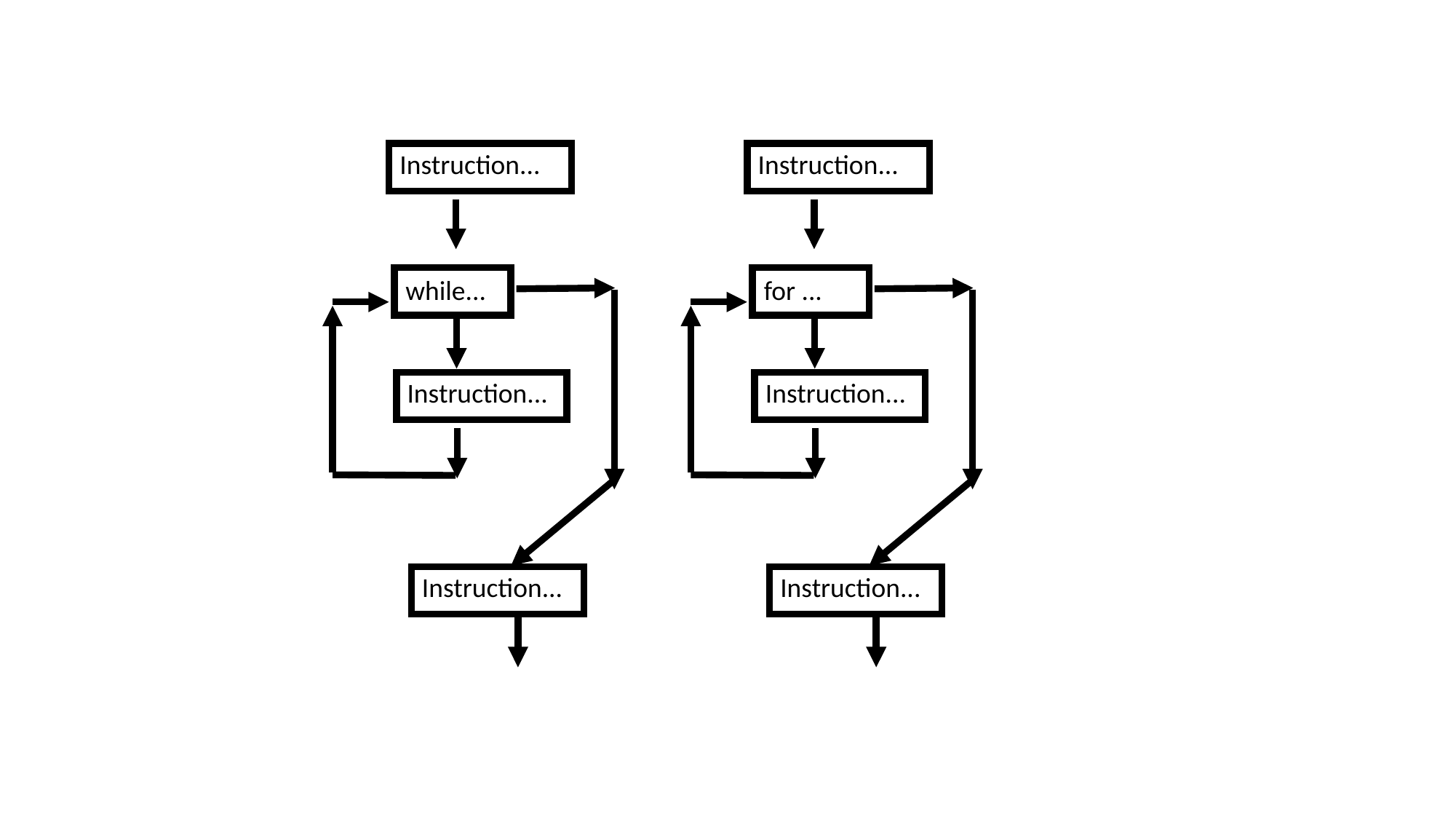

Instruction...

Instruction...

while...

for ...

Instruction...

Instruction...

Instruction...

Instruction...